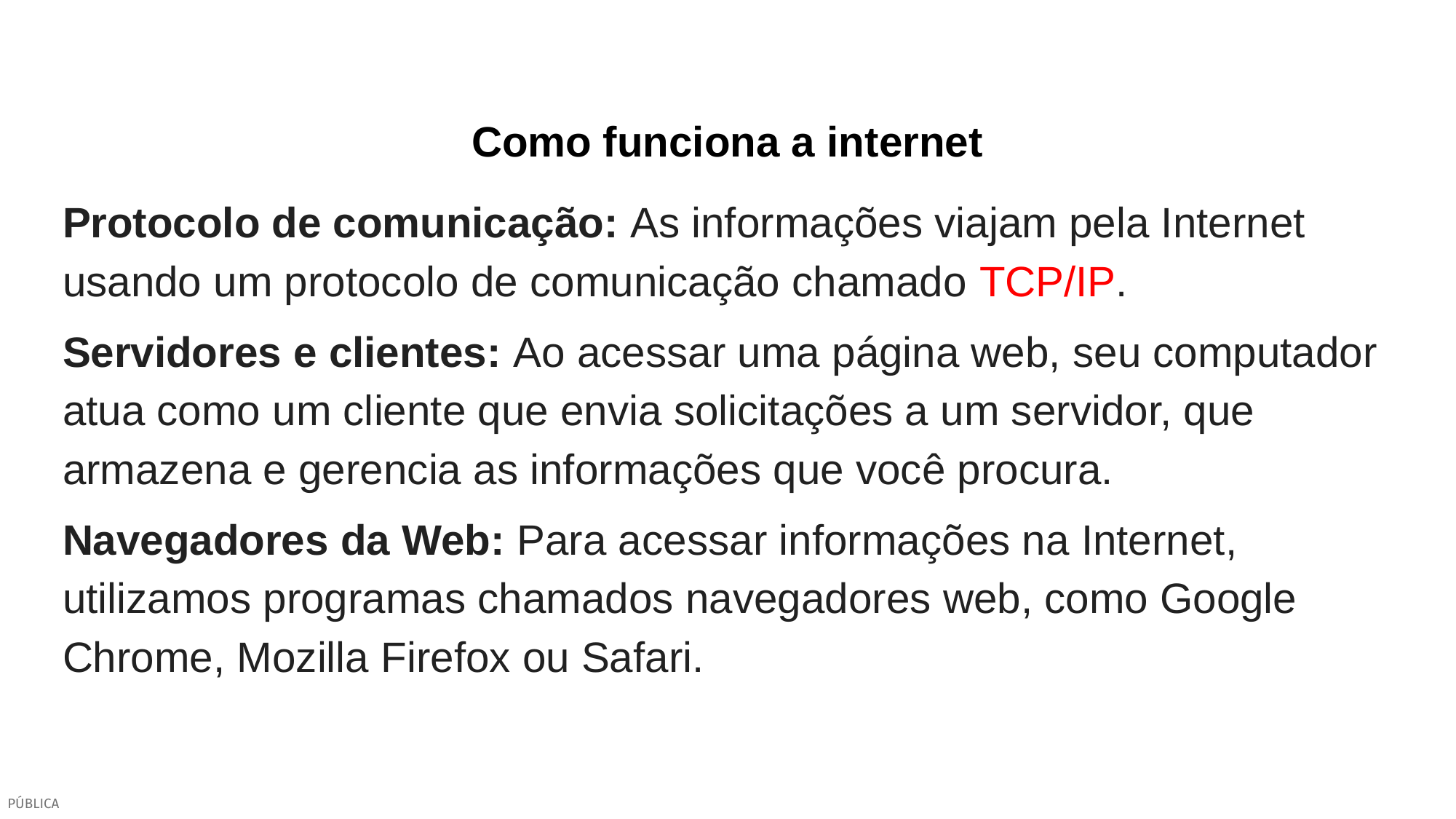

Como funciona a ‌internet
Protocolo de comunicação: As informações viajam pela Internet usando um protocolo de comunicação chamado TCP/IP.
Servidores e clientes: Ao acessar uma página web, seu computador atua como um cliente que envia solicitações a um servidor, que armazena e gerencia as informações que você procura.
Navegadores da Web: Para acessar informações na Internet, utilizamos programas chamados navegadores web, como Google Chrome, Mozilla Firefox ou Safari.